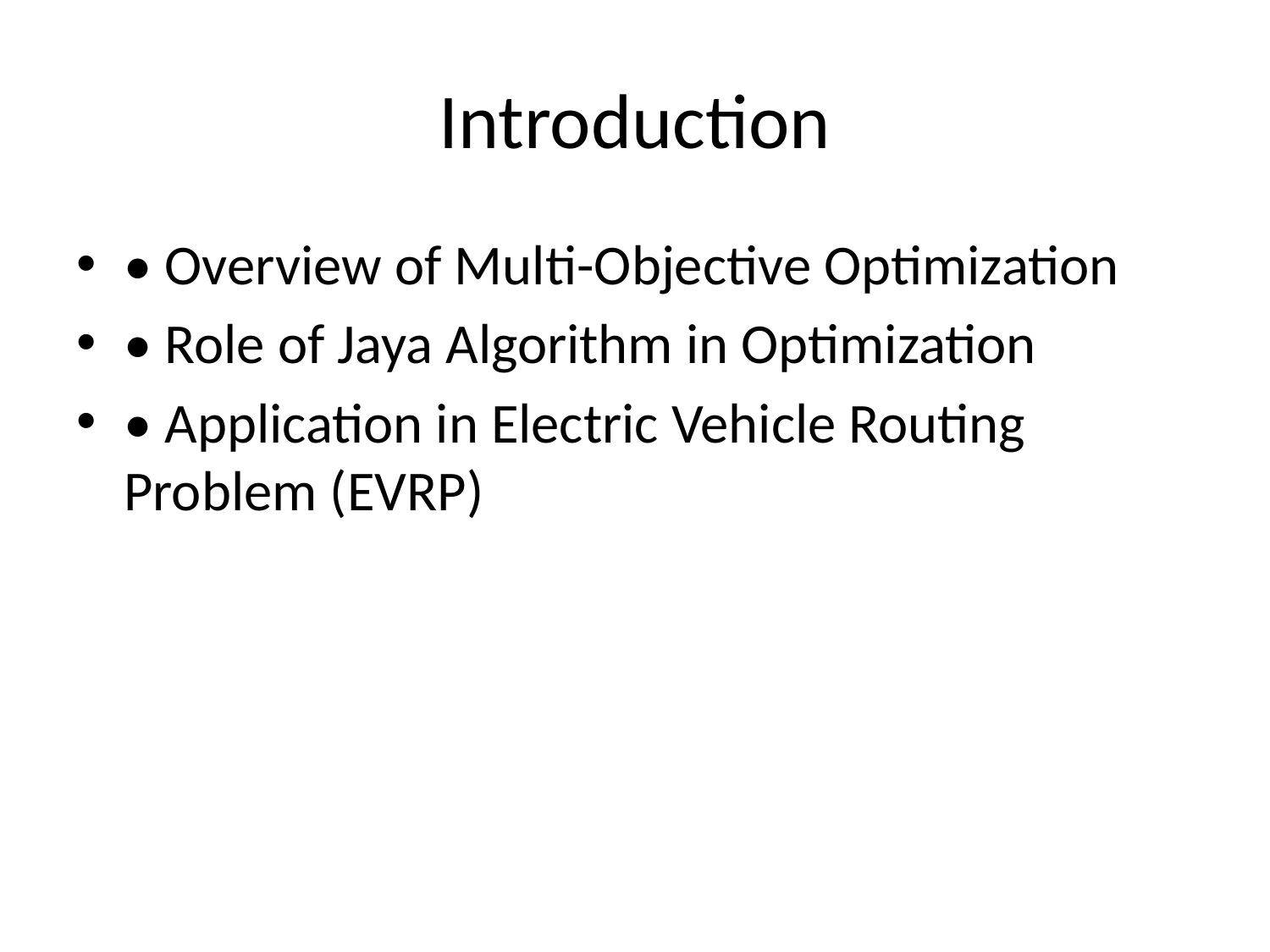

# Introduction
• Overview of Multi-Objective Optimization
• Role of Jaya Algorithm in Optimization
• Application in Electric Vehicle Routing Problem (EVRP)